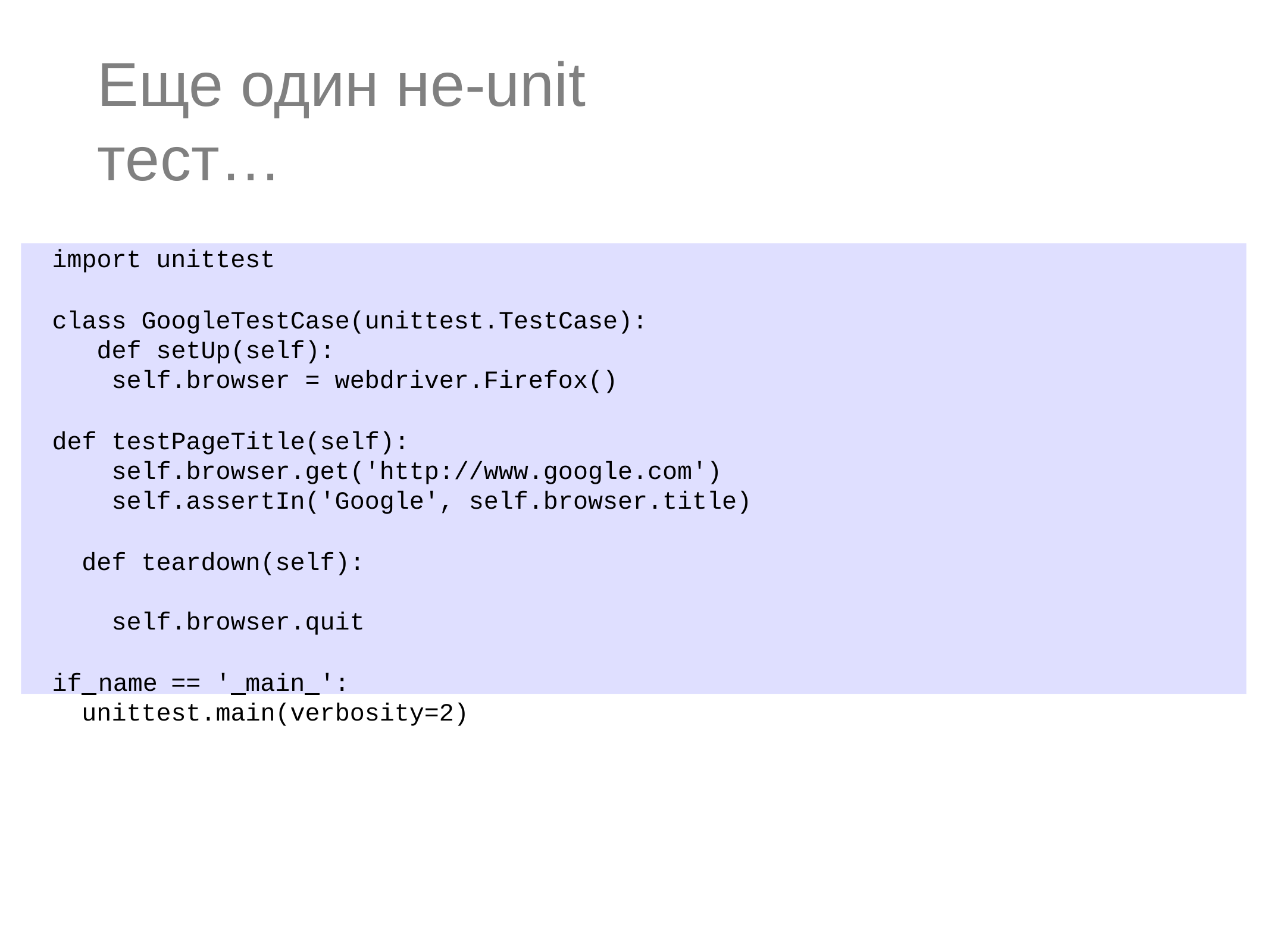

# Еще один не-unit тест…
import unittest

class GoogleTestCase(unittest.TestCase):  def setUp(self):
self.browser = webdriver.Firefox()

def testPageTitle(self):  self.browser.get('http://www.google.com')  self.assertIn('Google', self.browser.title)

def teardown(self):  self.browser.quit

if name	== ' main ':  unittest.main(verbosity=2)